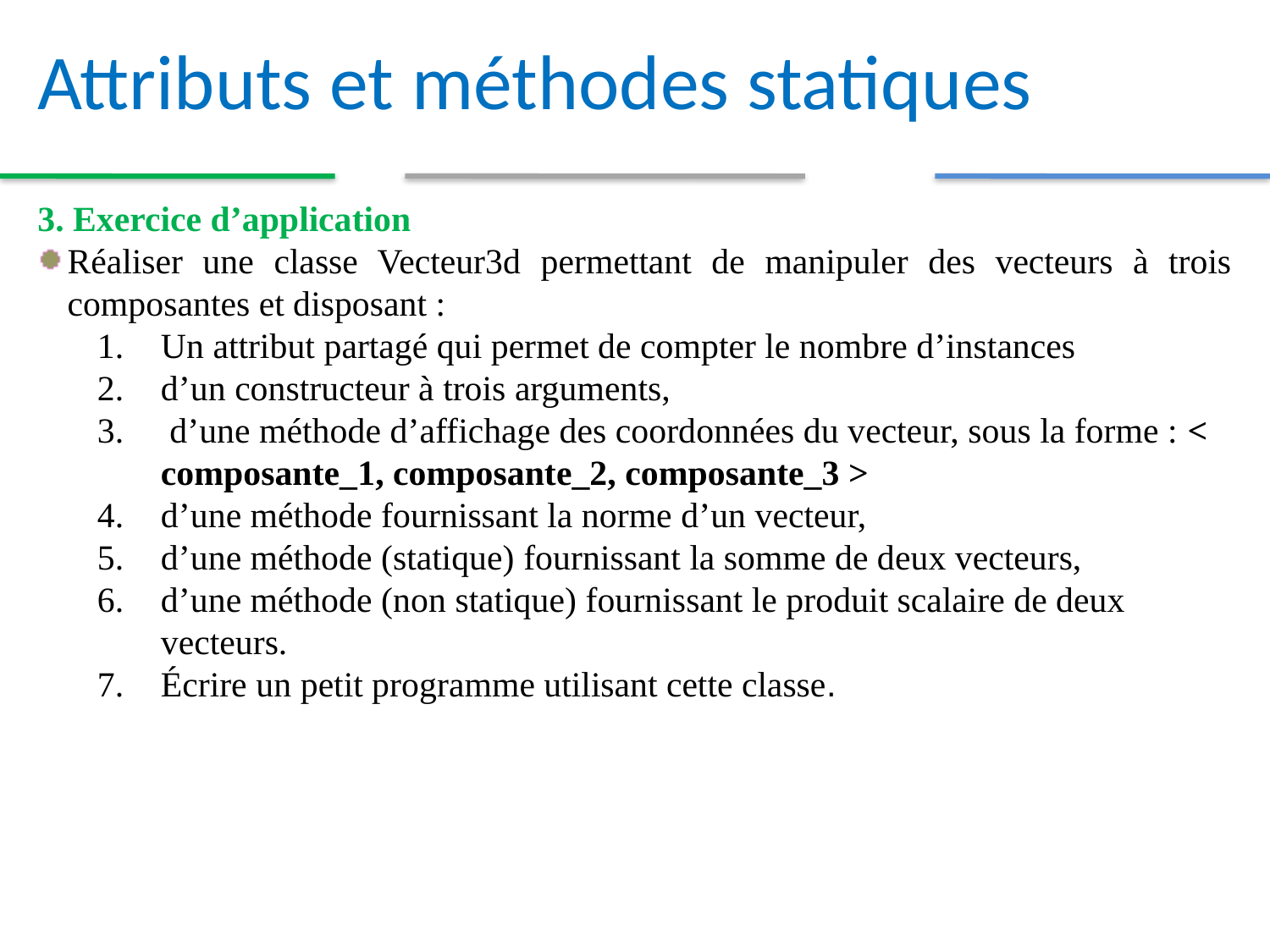

Attributs et méthodes statiques

3. Exercice d’application
Réaliser une classe Vecteur3d permettant de manipuler des vecteurs à trois composantes et disposant :
Un attribut partagé qui permet de compter le nombre d’instances
d’un constructeur à trois arguments,
 d’une méthode d’affichage des coordonnées du vecteur, sous la forme : < composante_1, composante_2, composante_3 >
d’une méthode fournissant la norme d’un vecteur,
d’une méthode (statique) fournissant la somme de deux vecteurs,
d’une méthode (non statique) fournissant le produit scalaire de deux vecteurs.
Écrire un petit programme utilisant cette classe.